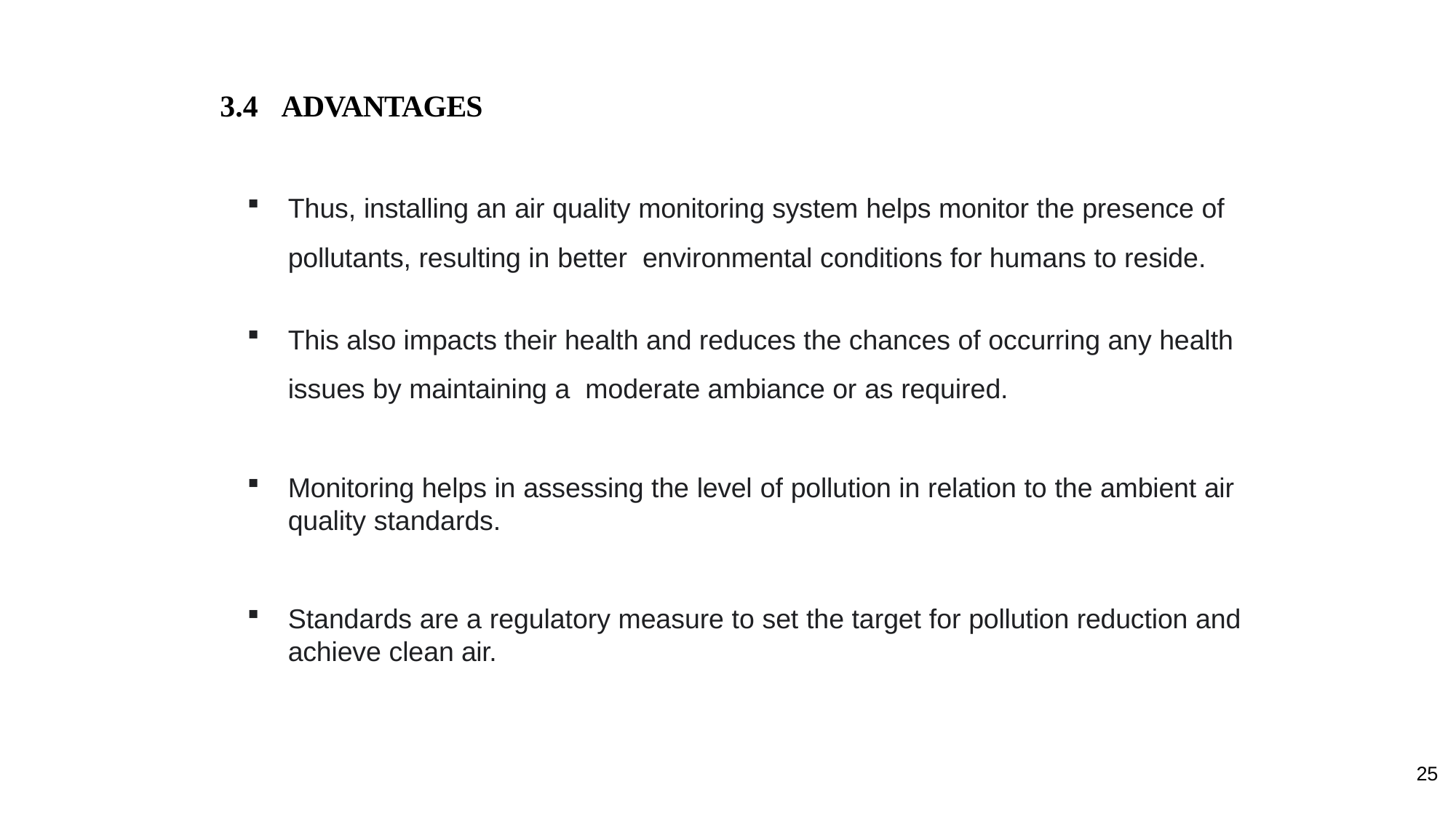

3.4  ADVANTAGES
Thus, installing an air quality monitoring system helps monitor the presence of pollutants, resulting in better  environmental conditions for humans to reside.

This also impacts their health and reduces the chances of occurring any health issues by maintaining a  moderate ambiance or as required.

Monitoring helps in assessing the level of pollution in relation to the ambient air quality standards.

Standards are a regulatory measure to set the target for pollution reduction and achieve clean air.
25